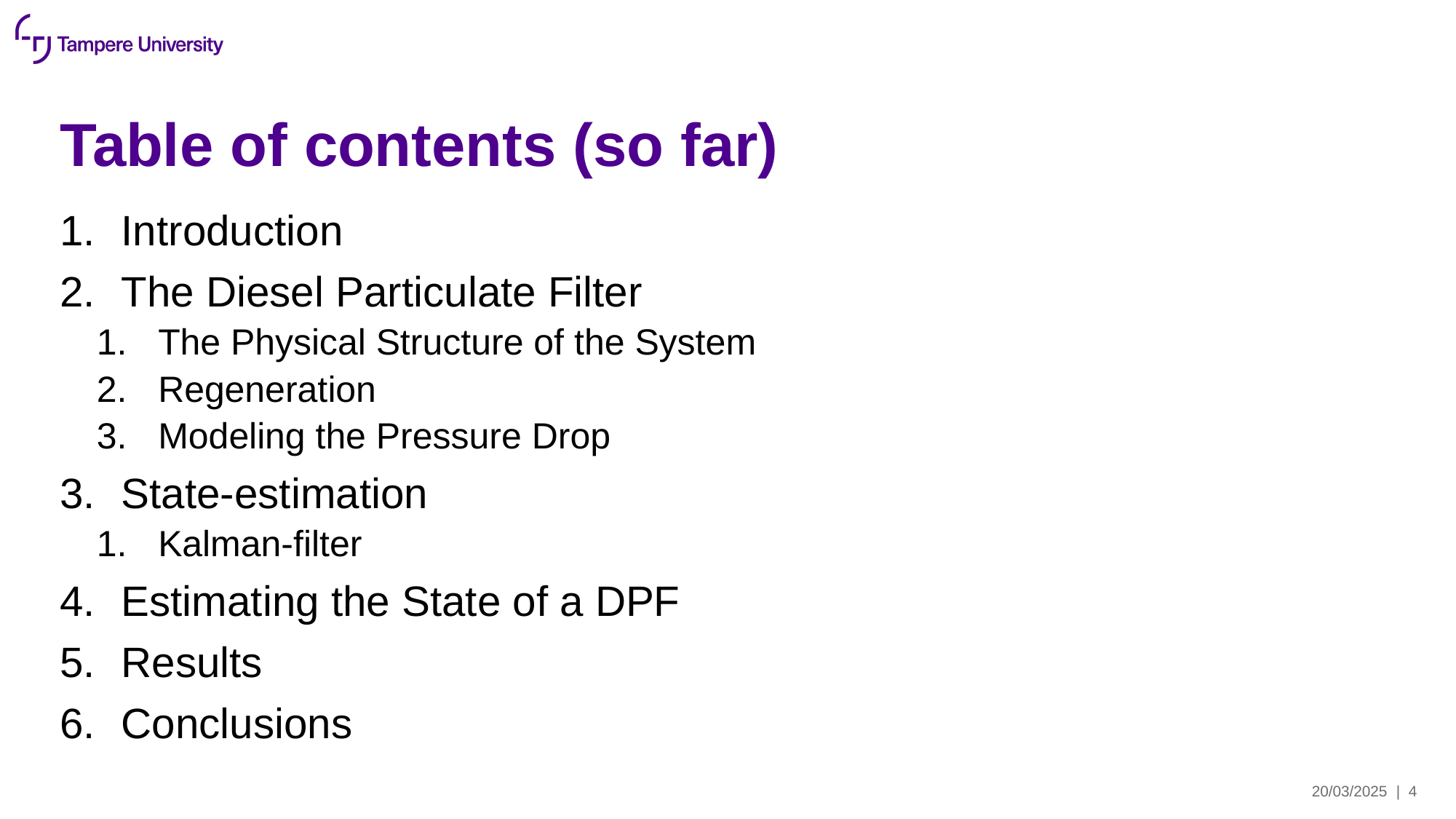

# Table of contents (so far)
Introduction
The Diesel Particulate Filter
The Physical Structure of the System
Regeneration
Modeling the Pressure Drop
State-estimation
Kalman-filter
Estimating the State of a DPF
Results
Conclusions

20/03/2025
|  4